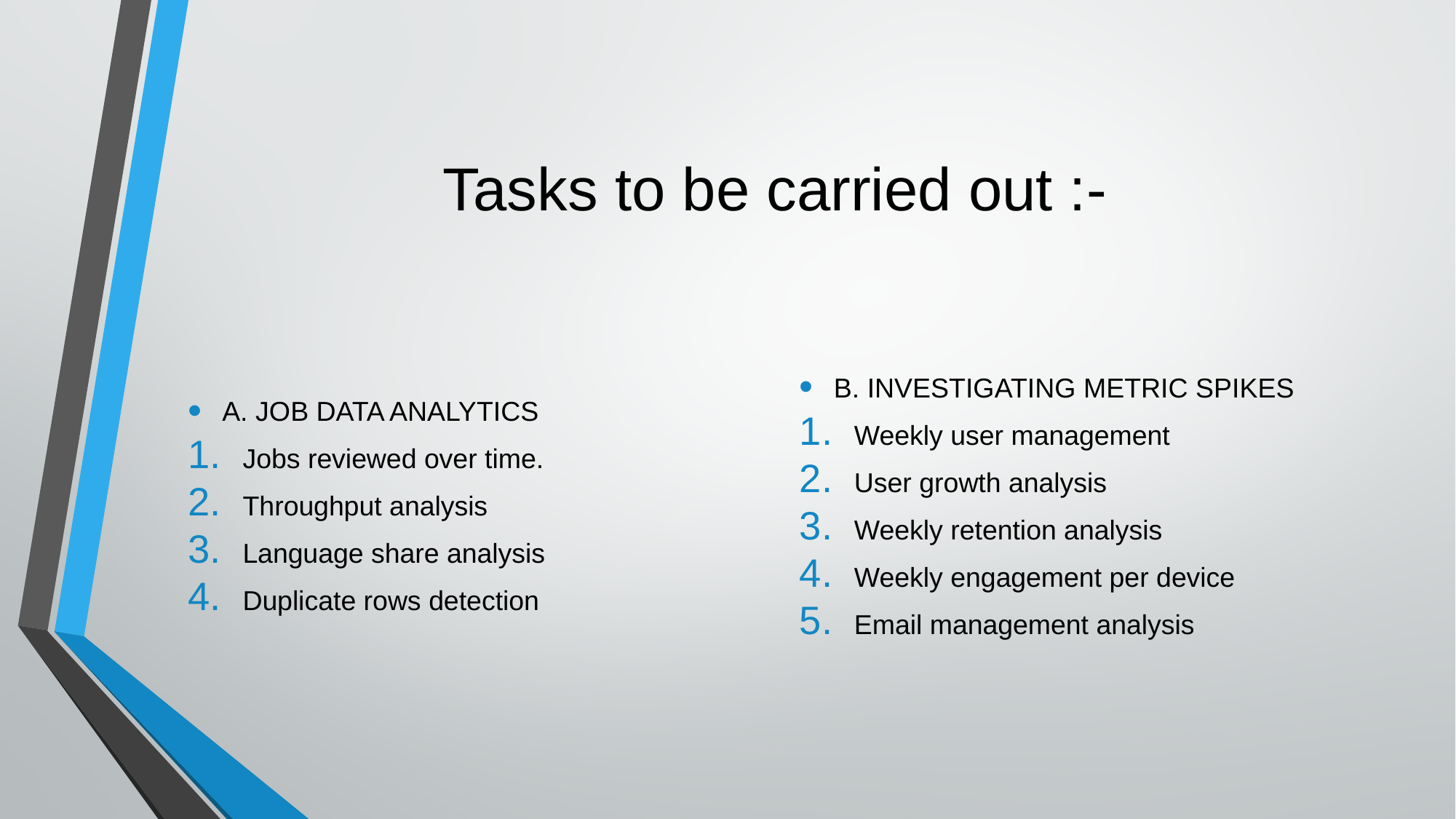

# Tasks to be carried out :-
A. JOB DATA ANALYTICS
Jobs reviewed over time.
Throughput analysis
Language share analysis
Duplicate rows detection
B. INVESTIGATING METRIC SPIKES
Weekly user management
User growth analysis
Weekly retention analysis
Weekly engagement per device
Email management analysis